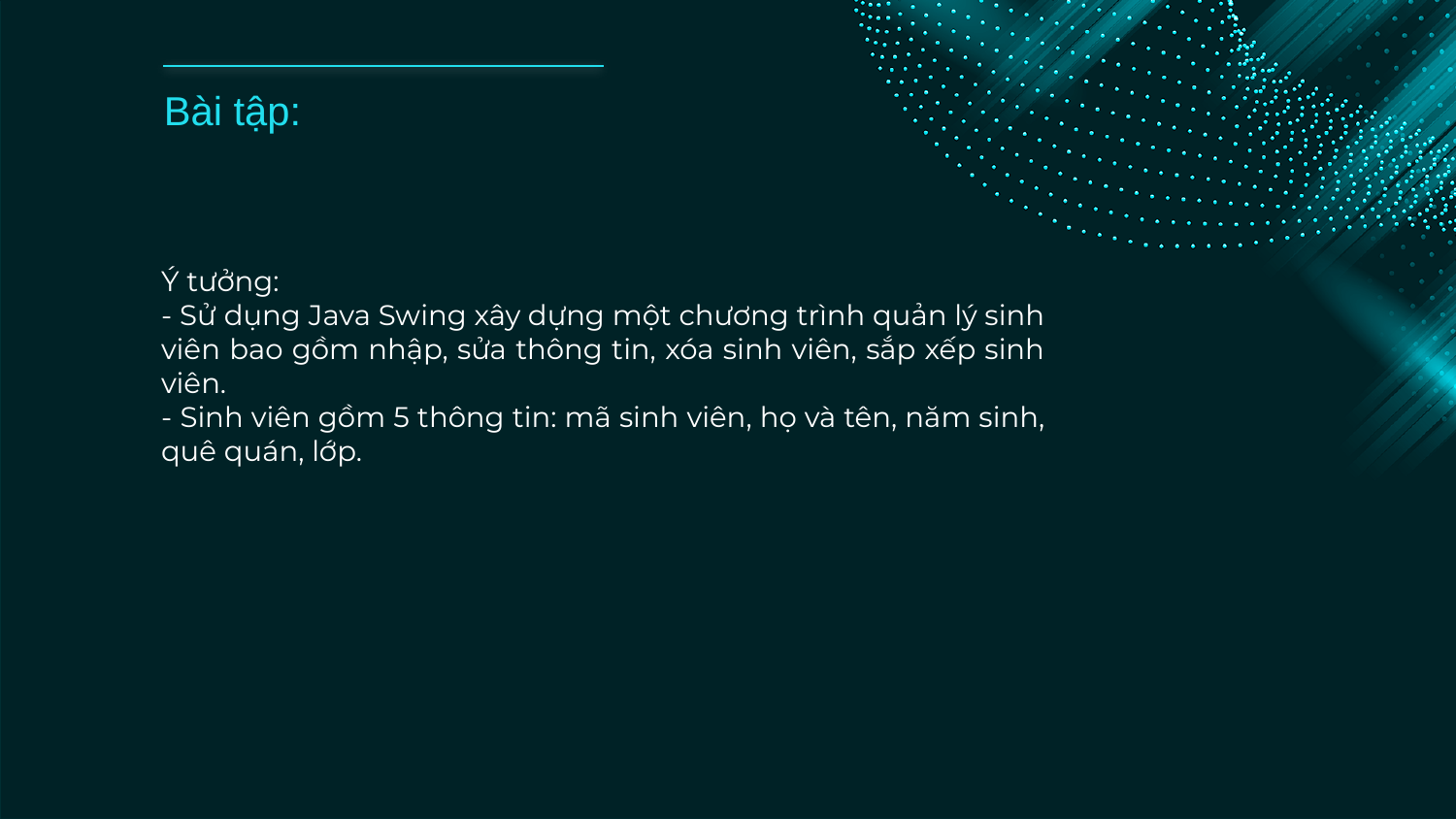

# Bài tập:
Ý tưởng:
- Sử dụng Java Swing xây dựng một chương trình quản lý sinh viên bao gồm nhập, sửa thông tin, xóa sinh viên, sắp xếp sinh viên.
- Sinh viên gồm 5 thông tin: mã sinh viên, họ và tên, năm sinh, quê quán, lớp.